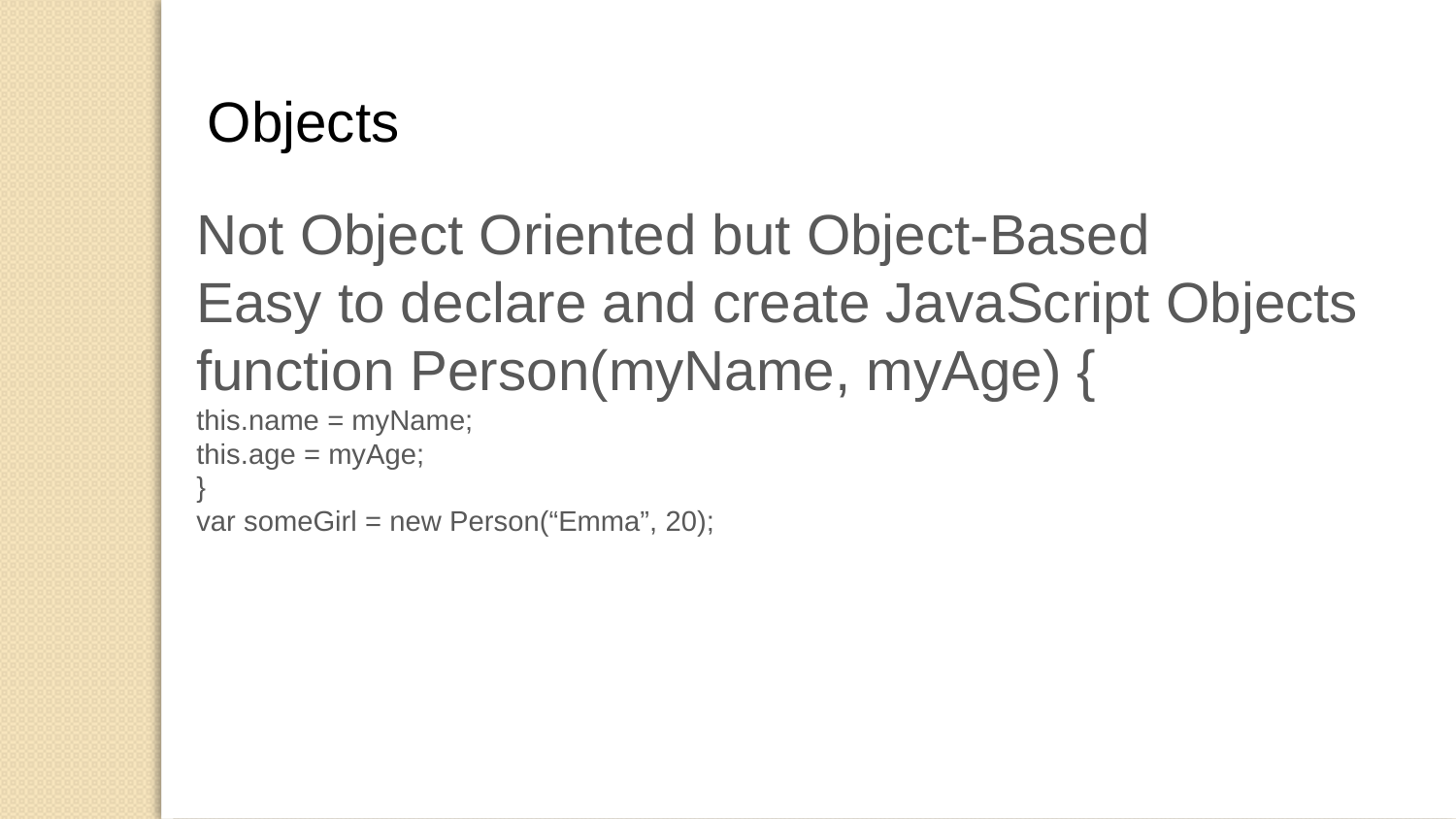

Objects
Not Object Oriented but Object-Based
Easy to declare and create JavaScript Objects
function Person(myName, myAge) {
this.name = myName;
this.age = myAge;
}
var someGirl = new Person(“Emma”, 20);